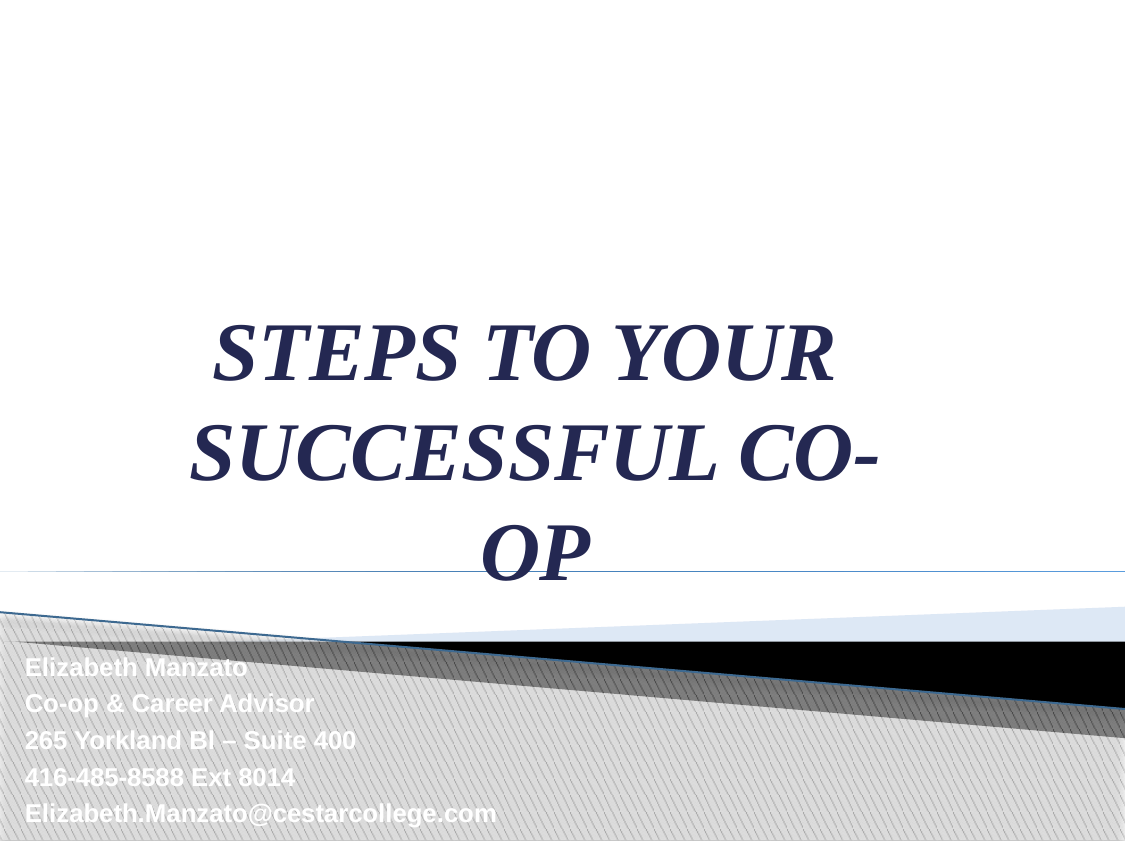

Steps To Your
Successful Co-op
#
Elizabeth Manzato
Co-op & Career Advisor
265 Yorkland Bl – Suite 400
416-485-8588 Ext 8014
Elizabeth.Manzato@cestarcollege.com